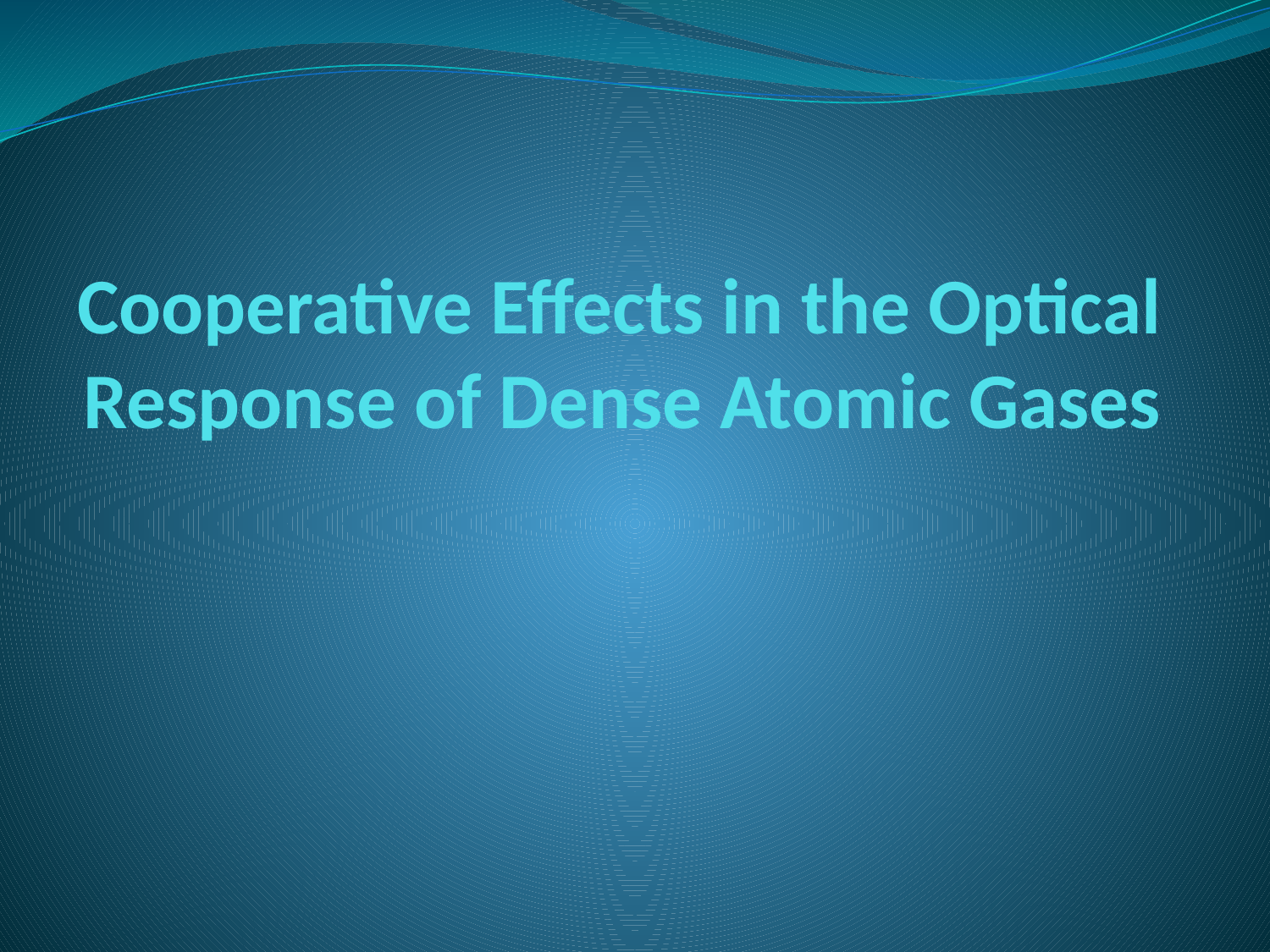

# Cooperative Effects in the Optical Response of Dense Atomic Gases